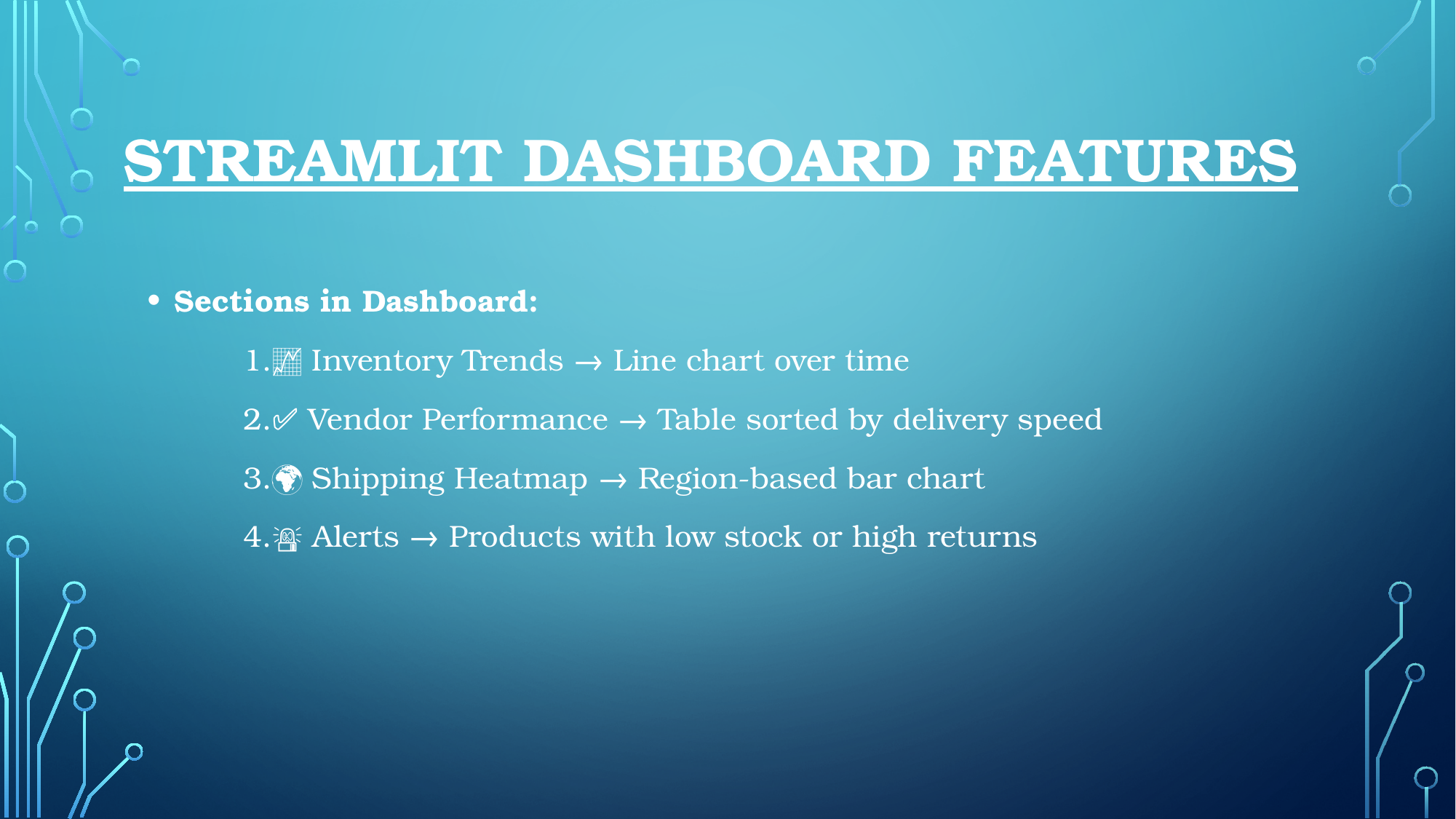

# STREAMLIT DASHBOARD FEATURES
Sections in Dashboard:
          1.📈 Inventory Trends → Line chart over time
          2.✅ Vendor Performance → Table sorted by delivery speed
          3.🌍 Shipping Heatmap → Region-based bar chart
          4.🚨 Alerts → Products with low stock or high returns